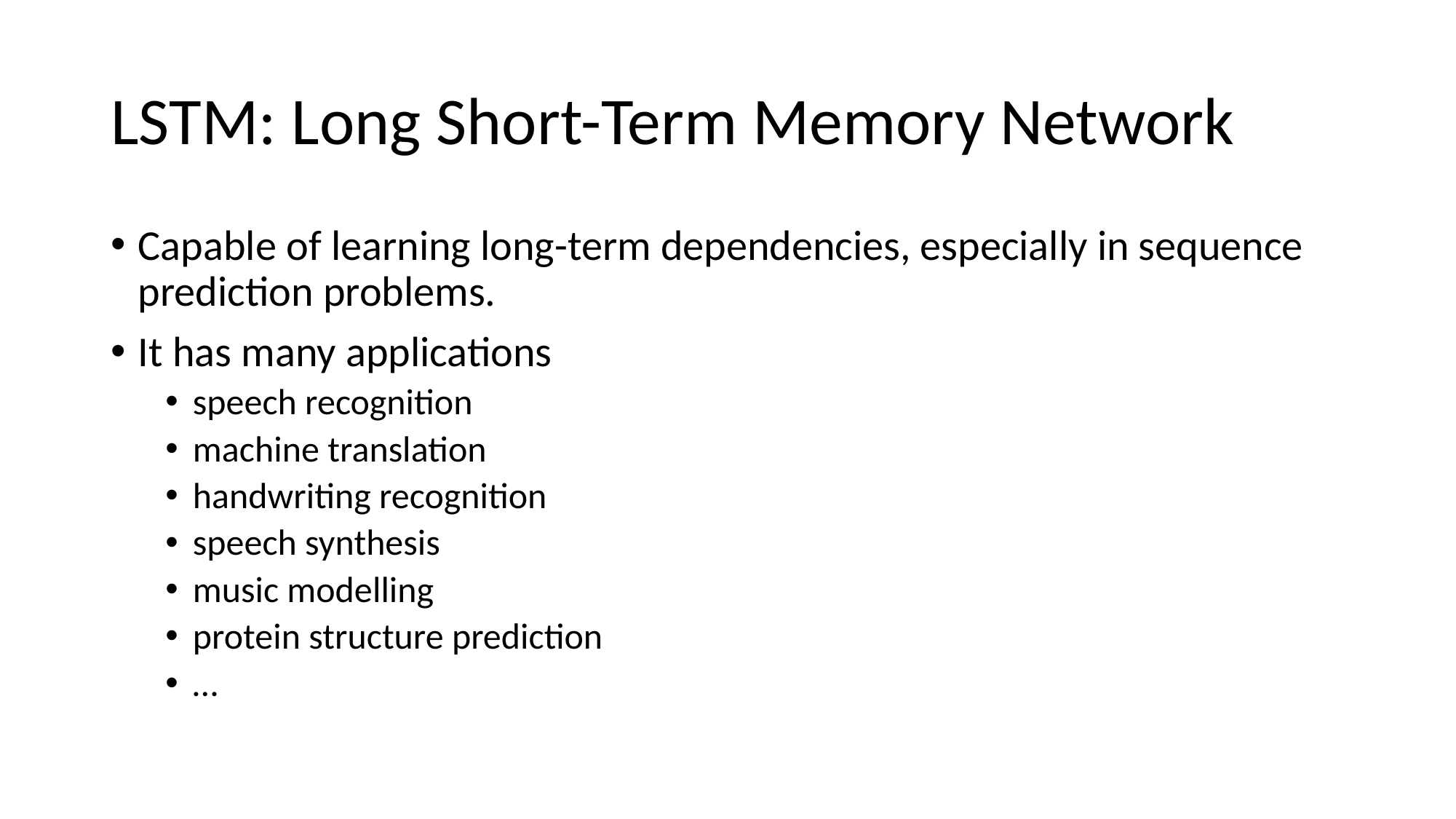

# LSTM: Long Short-Term Memory Network
Capable of learning long-term dependencies, especially in sequence prediction problems.
It has many applications
speech recognition
machine translation
handwriting recognition
speech synthesis
music modelling
protein structure prediction
…